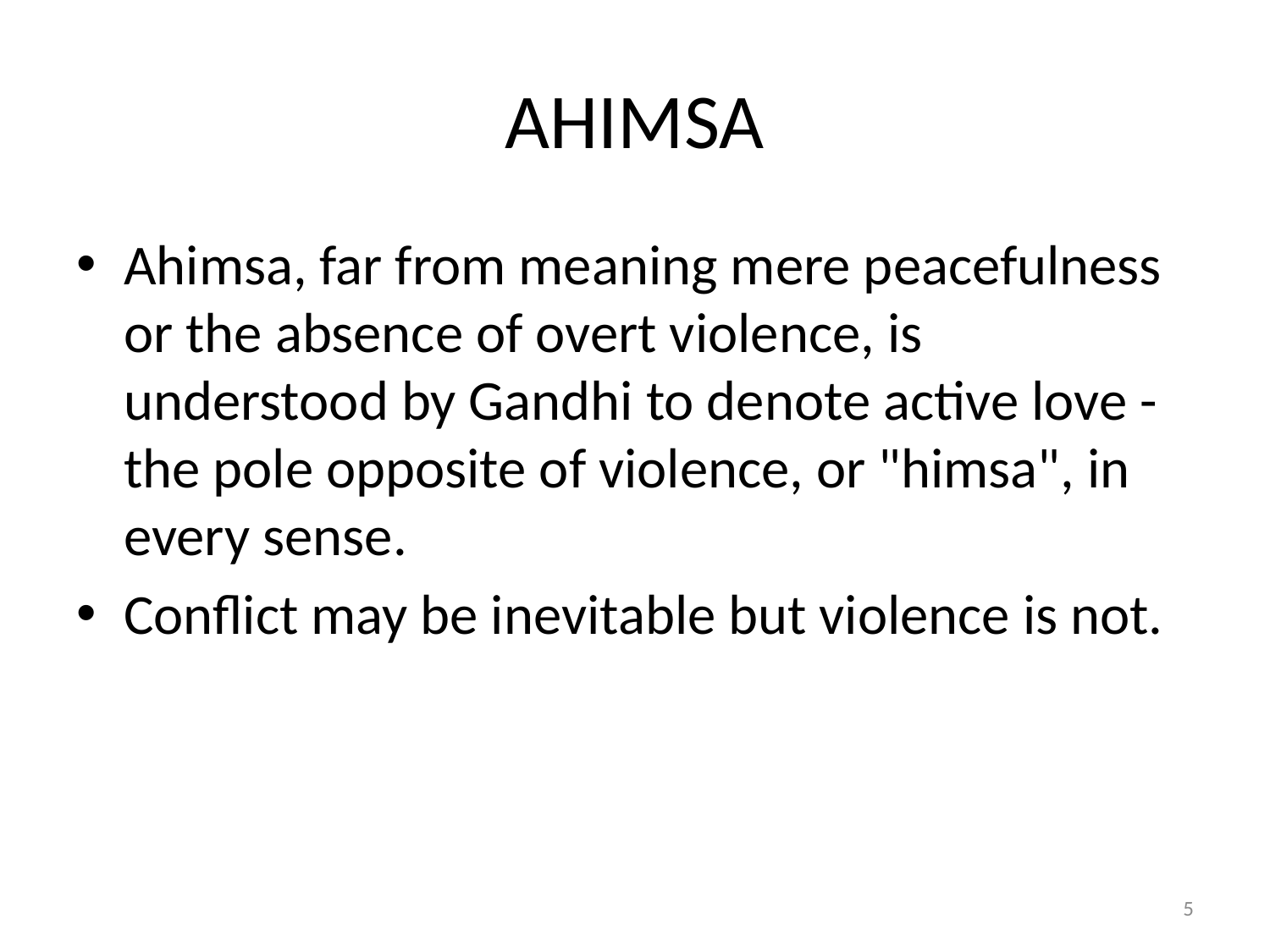

# AHIMSA
Ahimsa, far from meaning mere peacefulness or the absence of overt violence, is understood by Gandhi to denote active love - the pole opposite of violence, or "himsa", in every sense.
Conflict may be inevitable but violence is not.

5